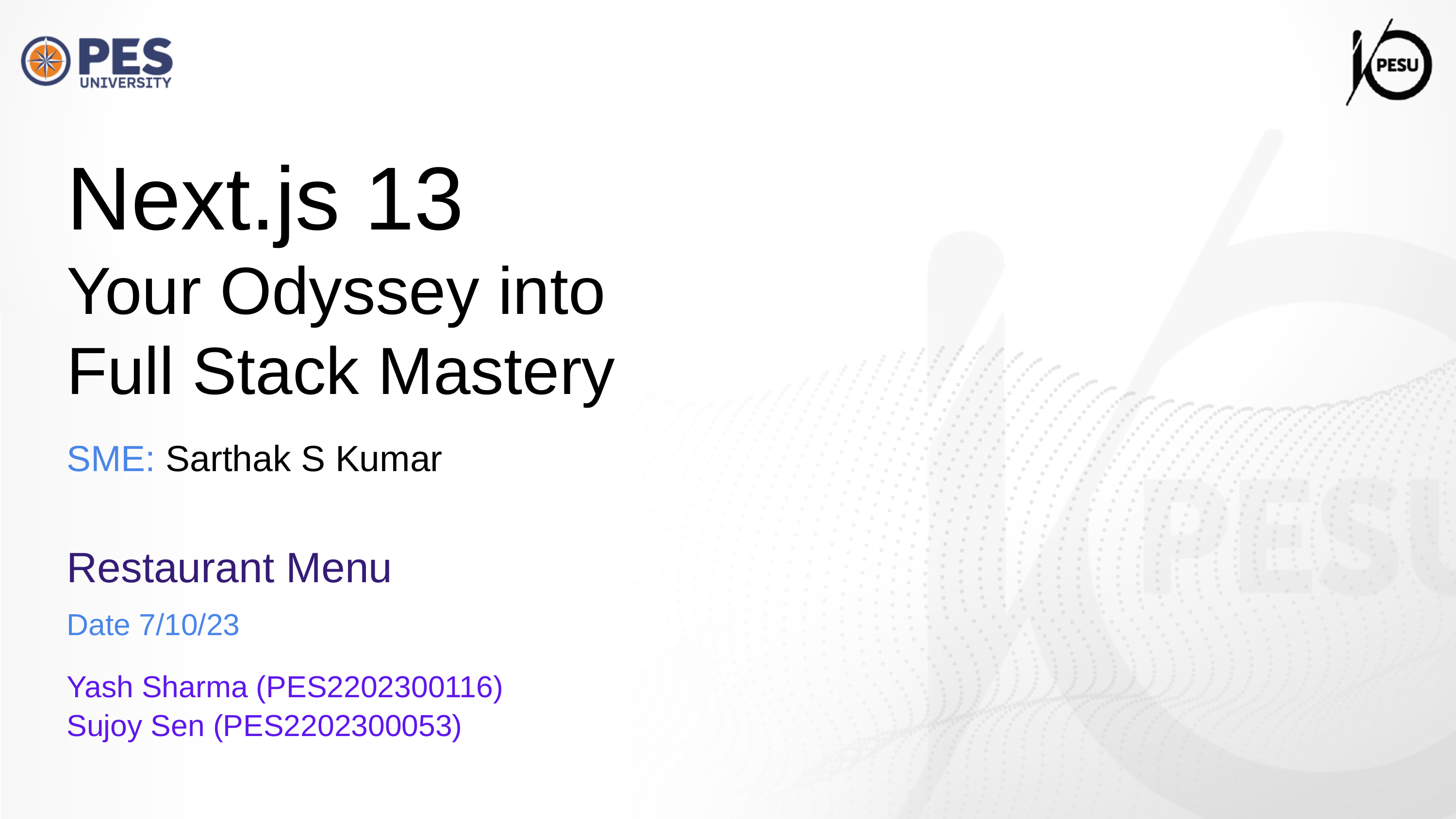

Next.js 13
Your Odyssey into
Full Stack Mastery
SME: Sarthak S Kumar
Restaurant Menu
Date 7/10/23
Yash Sharma (PES2202300116)
Sujoy Sen (PES2202300053)